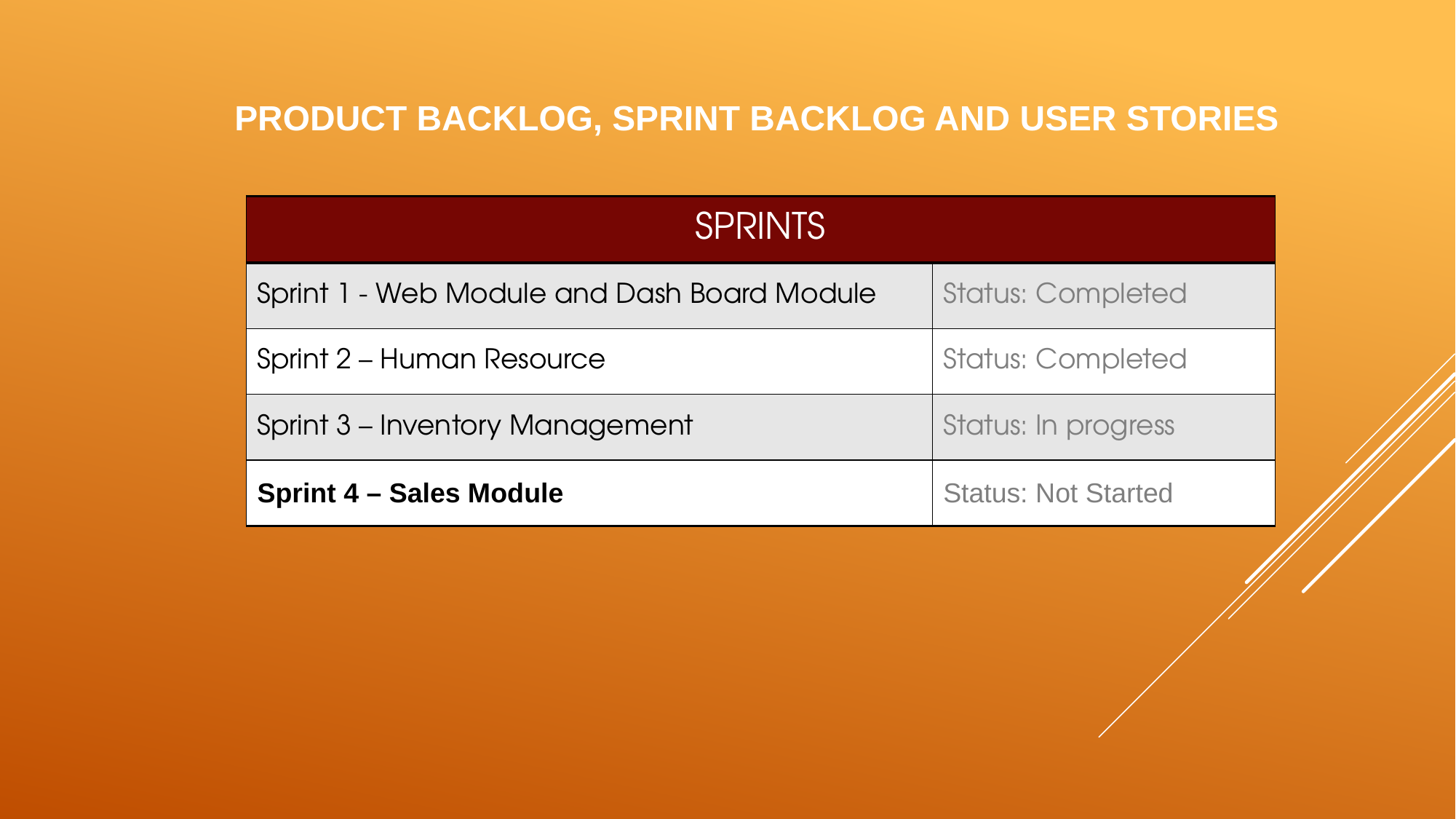

# Product Backlog, Sprint Backlog and User Stories
| SPRINTS |  |
| --- | --- |
| Sprint 1 - Web Module and Dash Board Module | Status: Completed |
| Sprint 2 – Human Resource | Status: Completed |
| Sprint 3 – Inventory Management | Status: In progress |
| Sprint 4 – Sales Module | Status: Not Started |